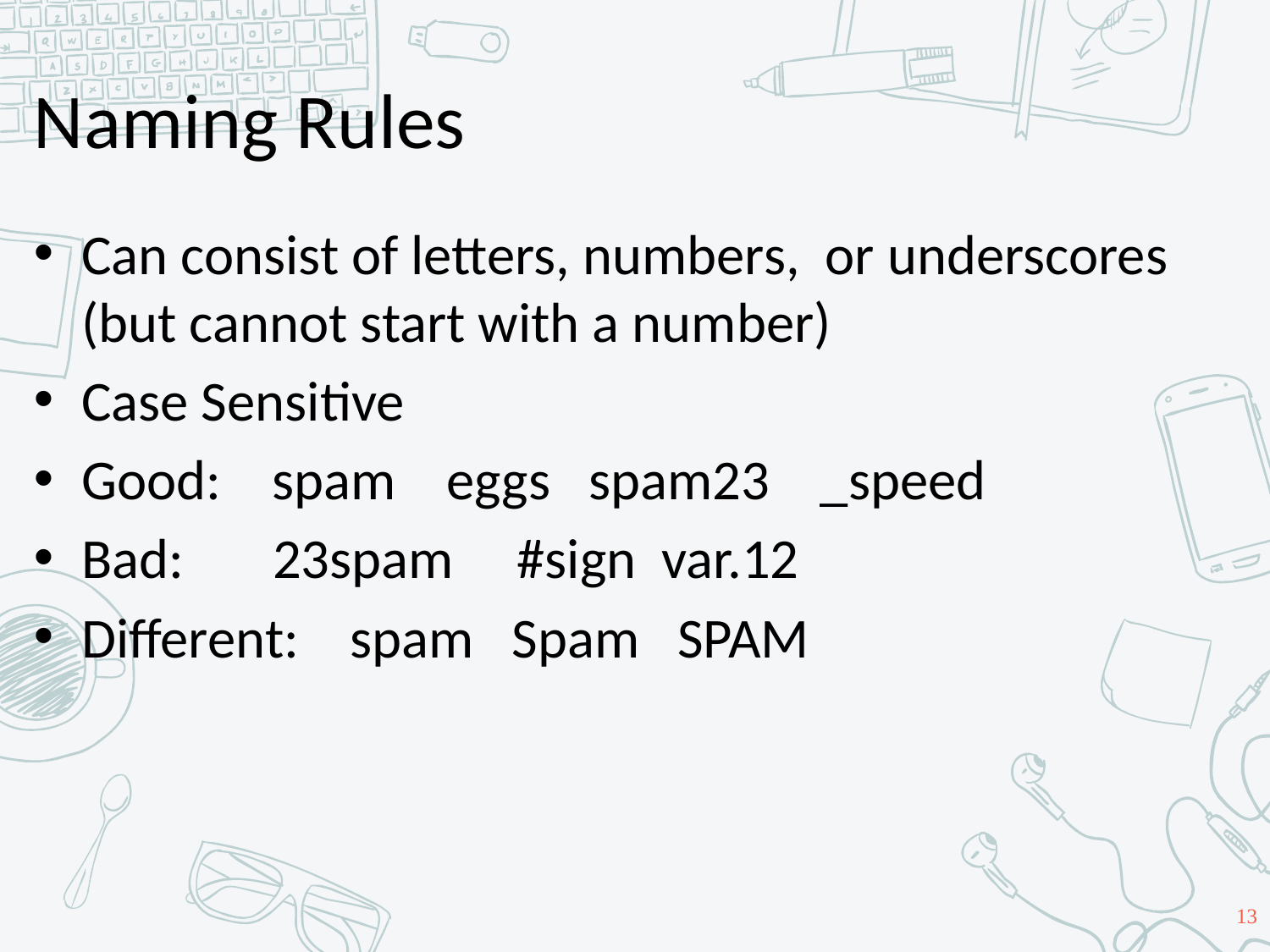

# Naming Rules
Can consist of letters, numbers,  or underscores (but cannot start with a number)
Case Sensitive
Good:    spam    eggs   spam23    _speed
Bad:       23spam     #sign  var.12
Different:    spam   Spam   SPAM

13